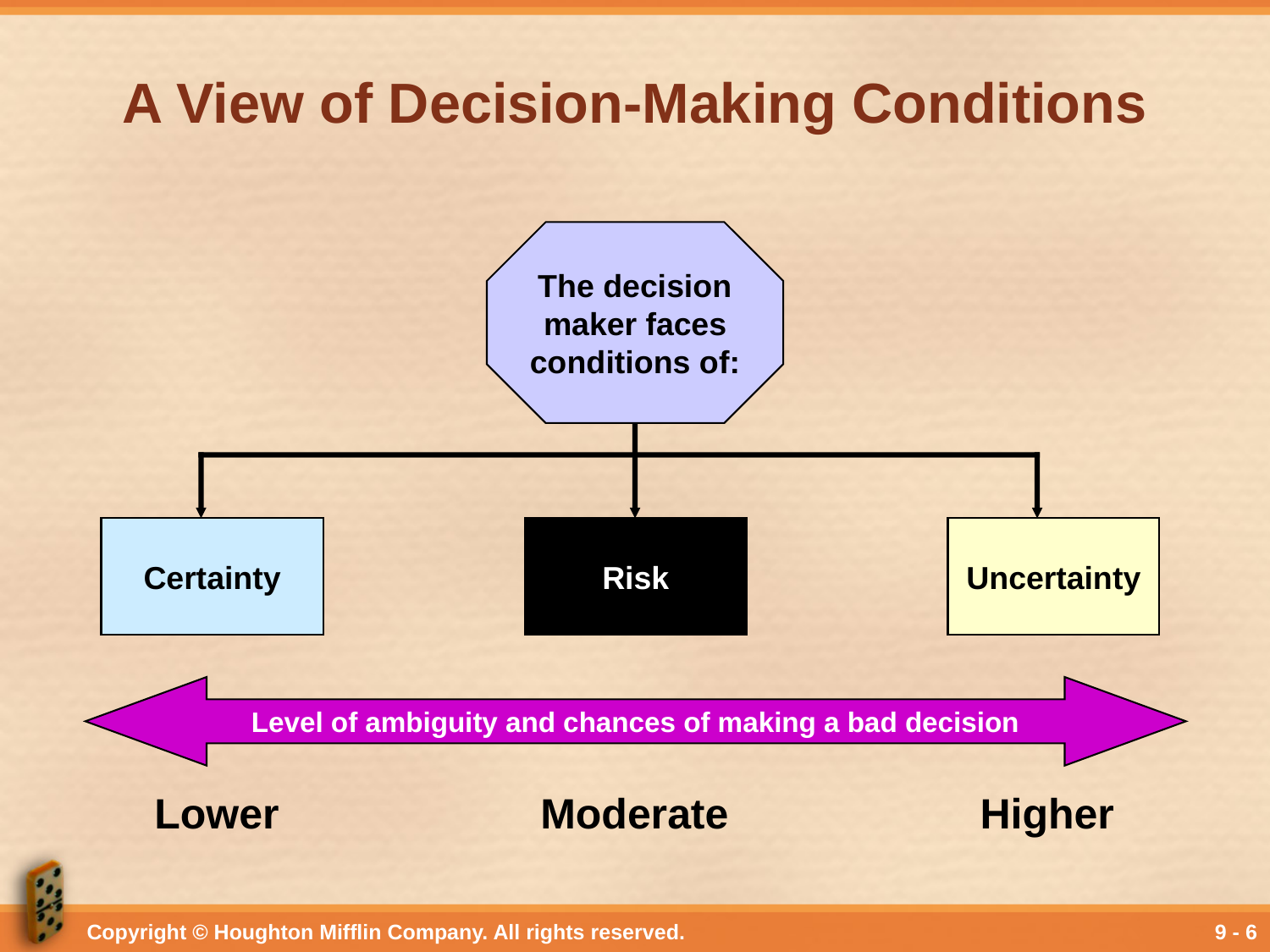

# A View of Decision-Making Conditions
The decision
maker faces
conditions of:

Certainty
Risk
Uncertainty
Level of ambiguity and chances of making a bad decision
Lower
Moderate
Higher
Copyright © Houghton Mifflin Company. All rights reserved.
9 - 6